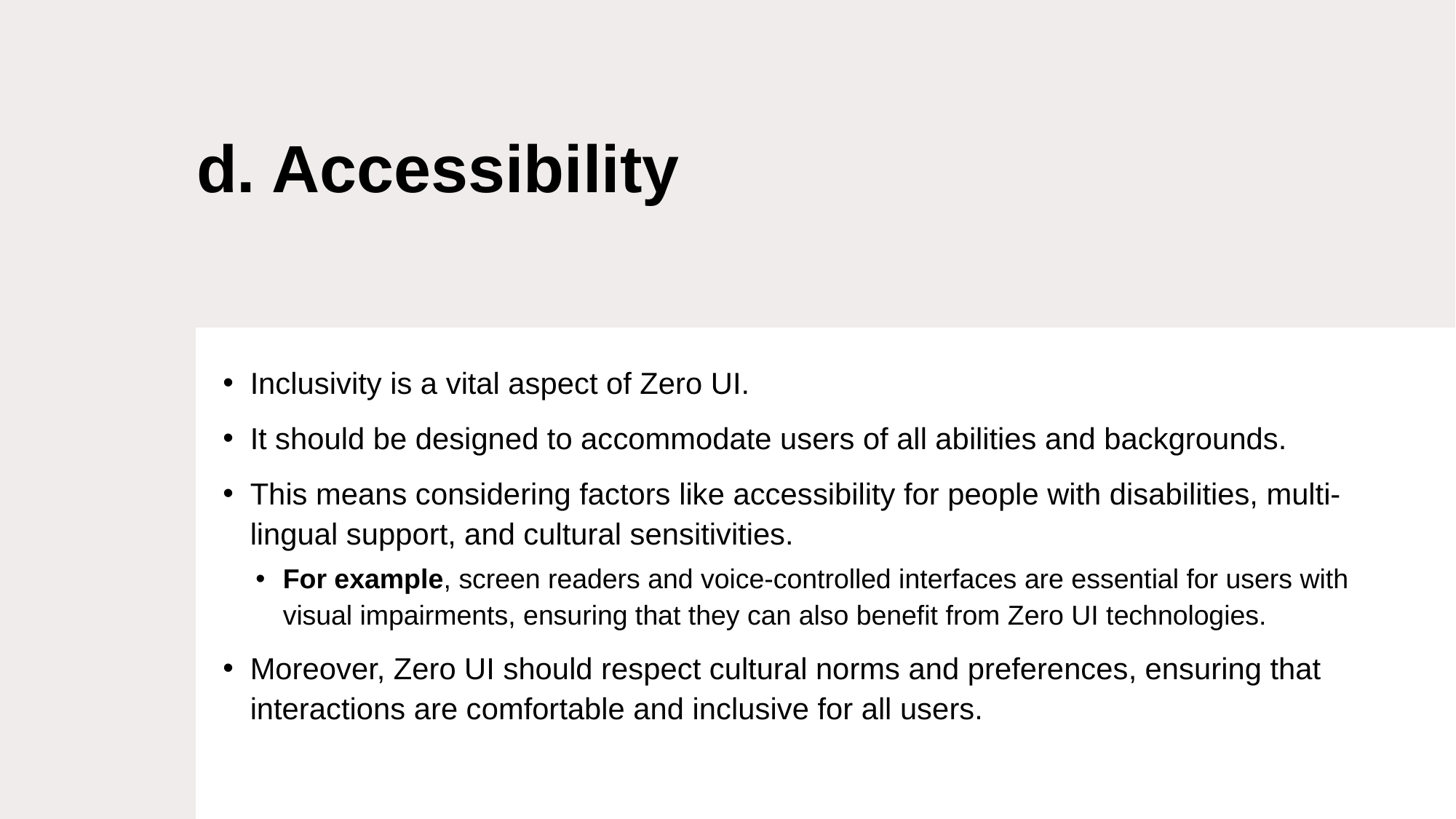

# d. Accessibility

Inclusivity is a vital aspect of Zero UI.
It should be designed to accommodate users of all abilities and backgrounds.
This means considering factors like accessibility for people with disabilities, multi-lingual support, and cultural sensitivities.
For example, screen readers and voice-controlled interfaces are essential for users with visual impairments, ensuring that they can also benefit from Zero UI technologies.
Moreover, Zero UI should respect cultural norms and preferences, ensuring that interactions are comfortable and inclusive for all users.